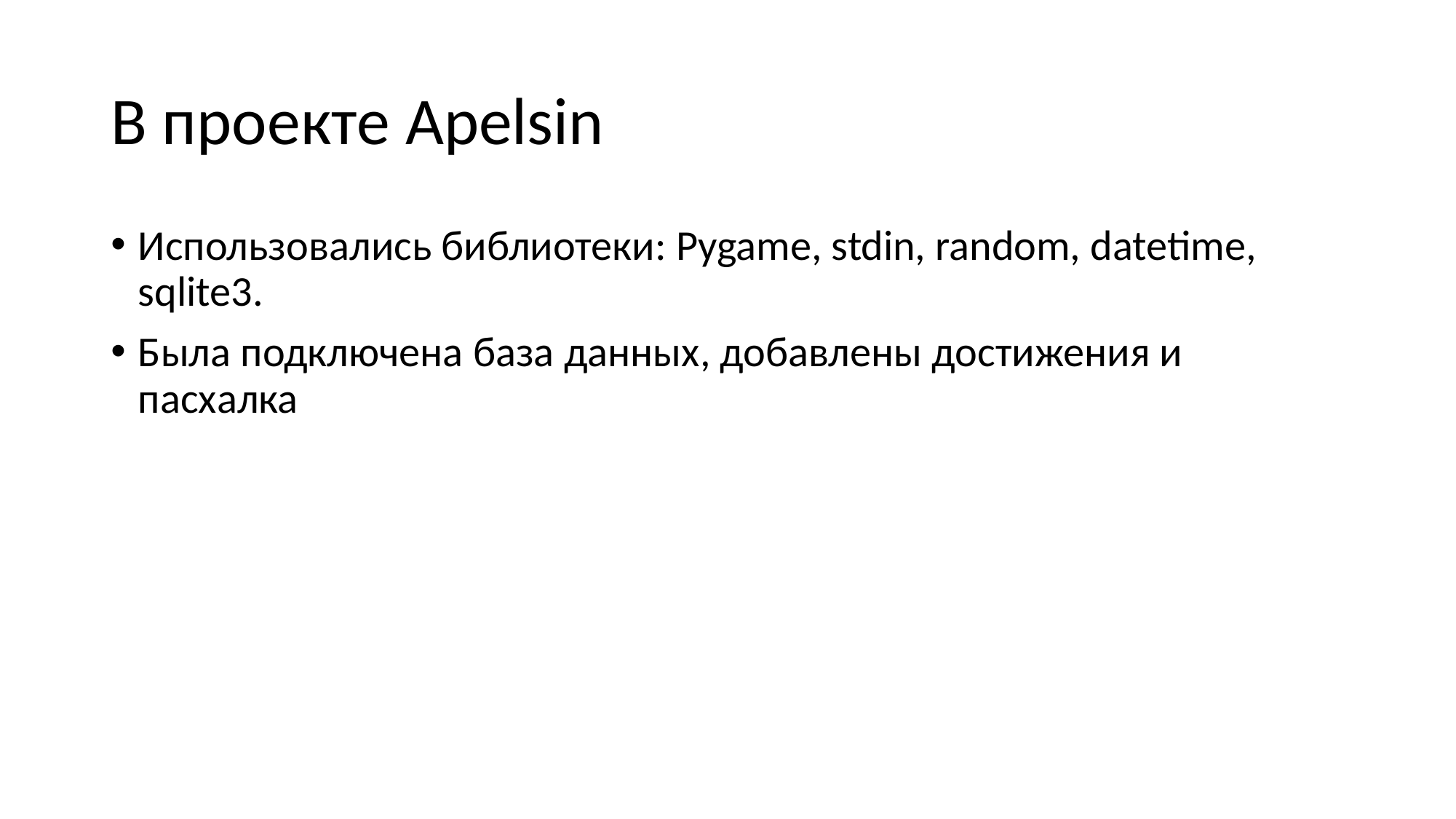

# В проекте Apelsin
Использовались библиотеки: Pygame, stdin, random, datetime, sqlite3.
Была подключена база данных, добавлены достижения и пасхалка